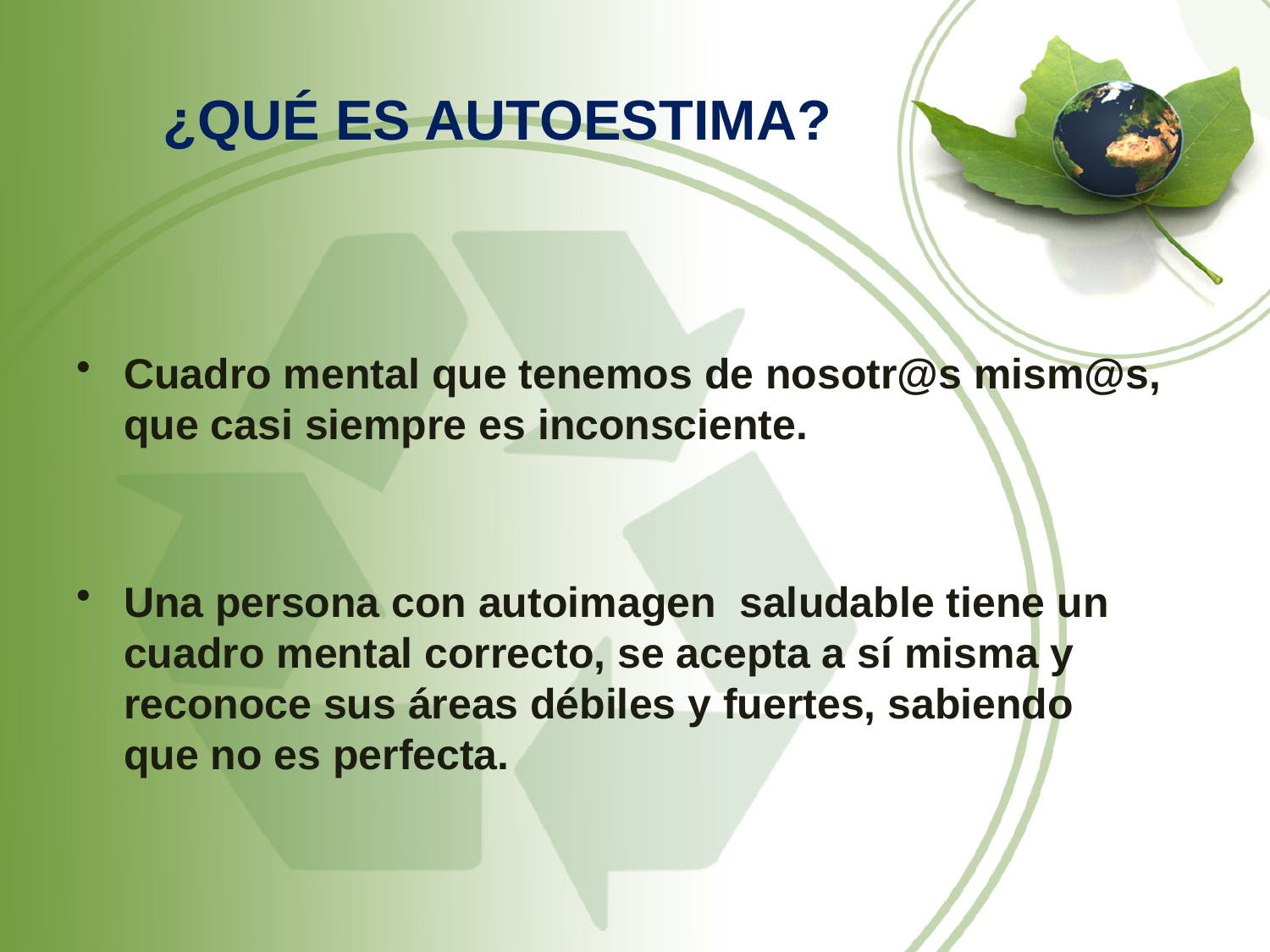

# ¿QUÉ ES AUTOESTIMA?

Cuadro mental que tenemos de nosotr@s mism@s, que casi siempre es inconsciente.

Una persona con autoimagen  saludable tiene un cuadro mental correcto, se acepta a sí misma y reconoce sus áreas débiles y fuertes, sabiendo     que no es perfecta.